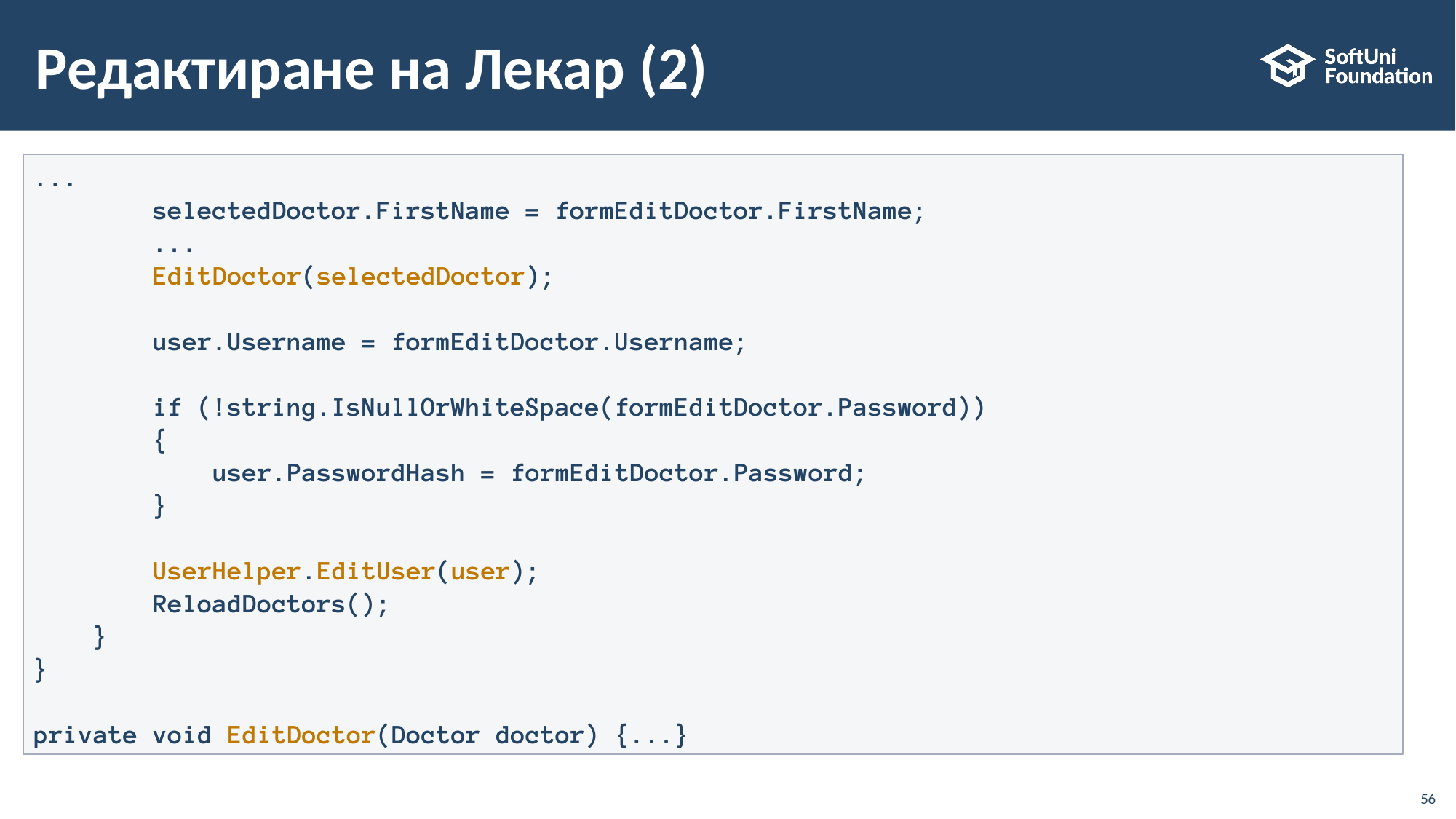

# Редактиране на Лекар (2)
...
        selectedDoctor.FirstName = formEditDoctor.FirstName;
        ...
        EditDoctor(selectedDoctor);
        user.Username = formEditDoctor.Username;

        if (!string.IsNullOrWhiteSpace(formEditDoctor.Password))
        {
            user.PasswordHash = formEditDoctor.Password;
        }
        UserHelper.EditUser(user);
        ReloadDoctors();
    }
}

private void EditDoctor(Doctor doctor) {...}
56